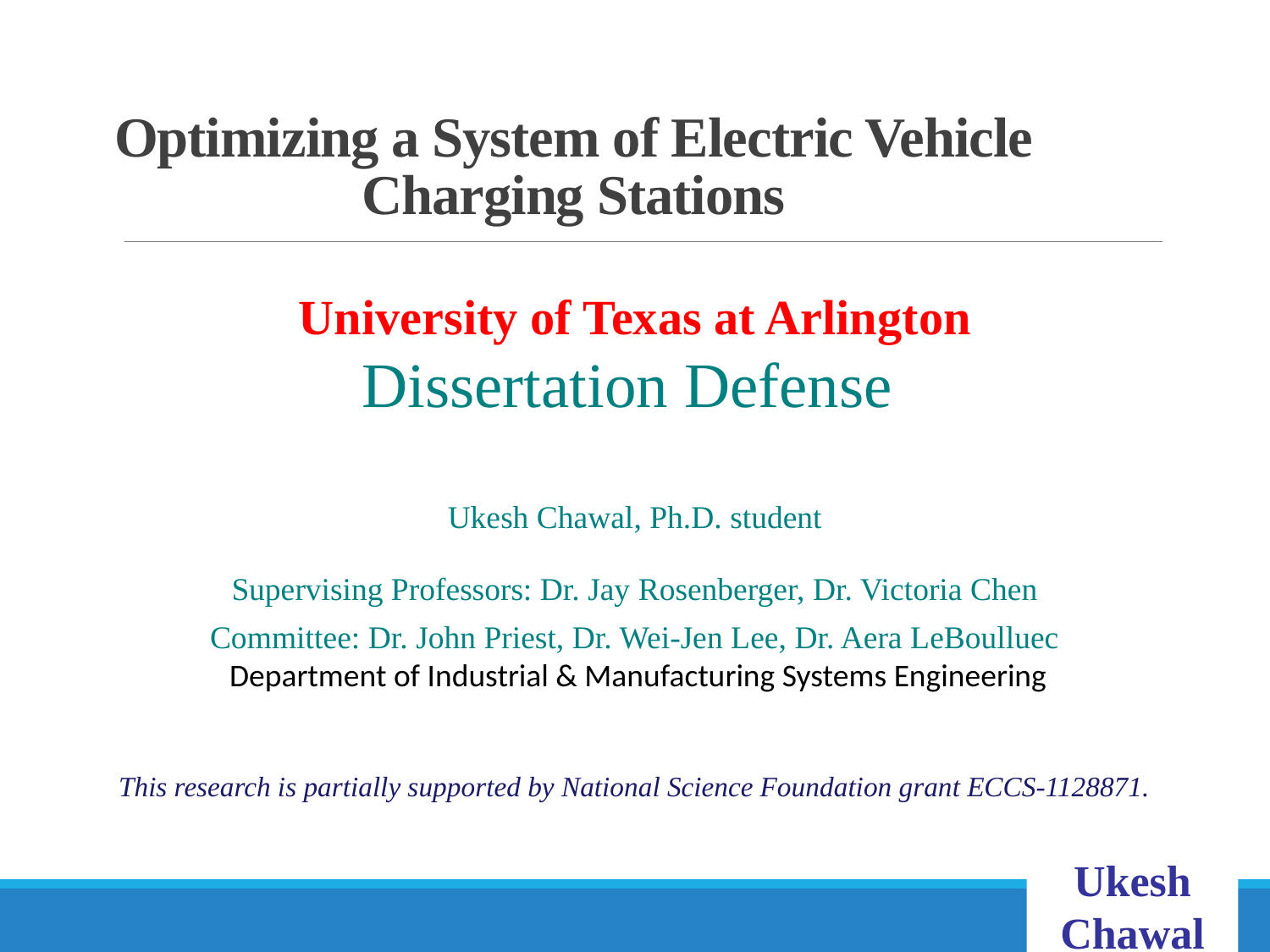

# Optimizing a System of Electric Vehicle Charging Stations
University of Texas at Arlington
Dissertation Defense

Ukesh Chawal, Ph.D. student
Supervising Professors: Dr. Jay Rosenberger, Dr. Victoria Chen
Committee: Dr. John Priest, Dr. Wei-Jen Lee, Dr. Aera LeBoulluec
 Department of Industrial & Manufacturing Systems Engineering

This research is partially supported by National Science Foundation grant ECCS-1128871.
Ukesh Chawal